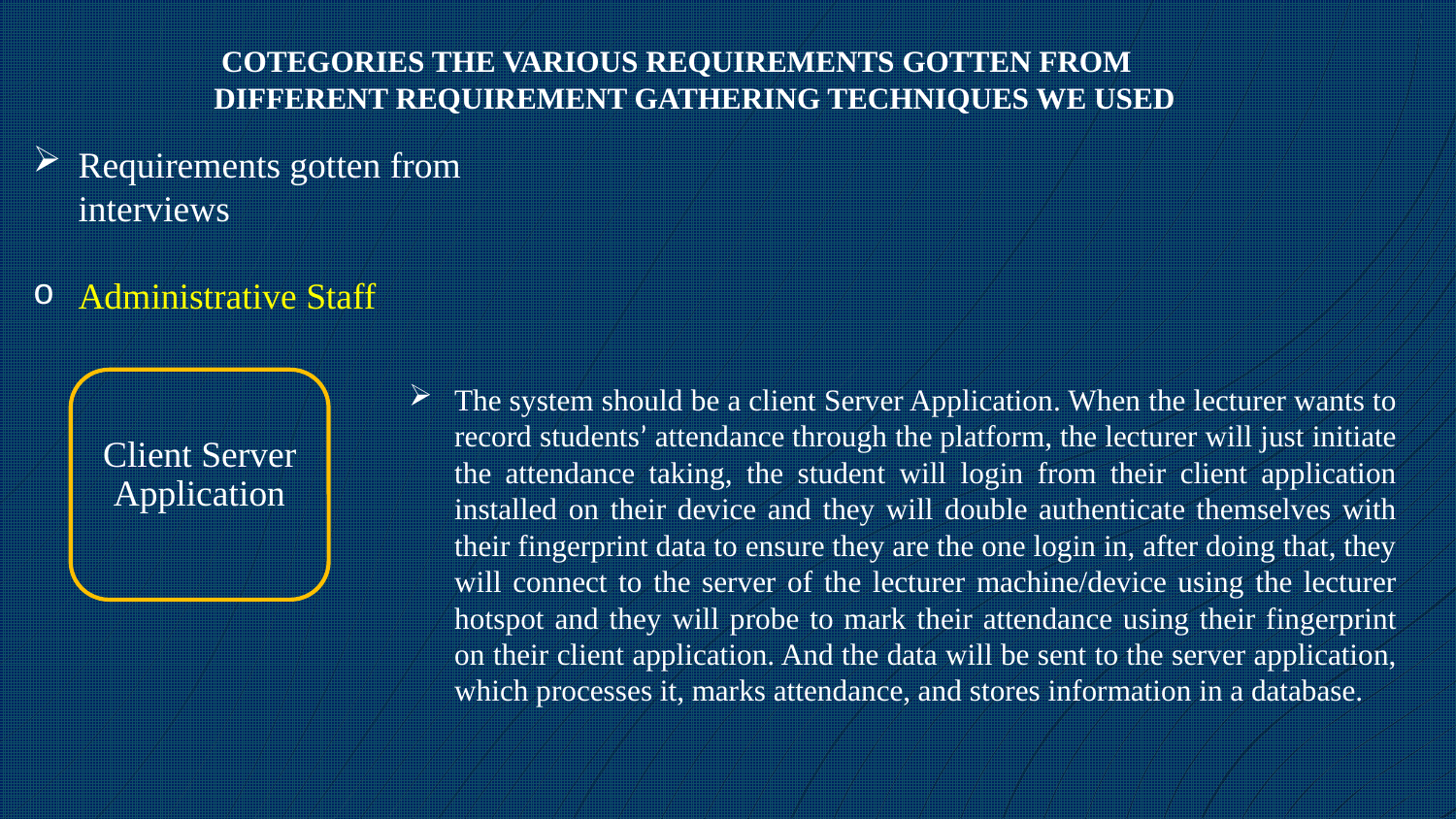

COTEGORIES THE VARIOUS REQUIREMENTS GOTTEN FROM DIFFERENT REQUIREMENT GATHERING TECHNIQUES WE USED

Requirements gotten from interviews

Administrative Staff

Client Server Application

The system should be a client Server Application. When the lecturer wants to record students’ attendance through the platform, the lecturer will just initiate the attendance taking, the student will login from their client application installed on their device and they will double authenticate themselves with their fingerprint data to ensure they are the one login in, after doing that, they will connect to the server of the lecturer machine/device using the lecturer hotspot and they will probe to mark their attendance using their fingerprint on their client application. And the data will be sent to the server application, which processes it, marks attendance, and stores information in a database.